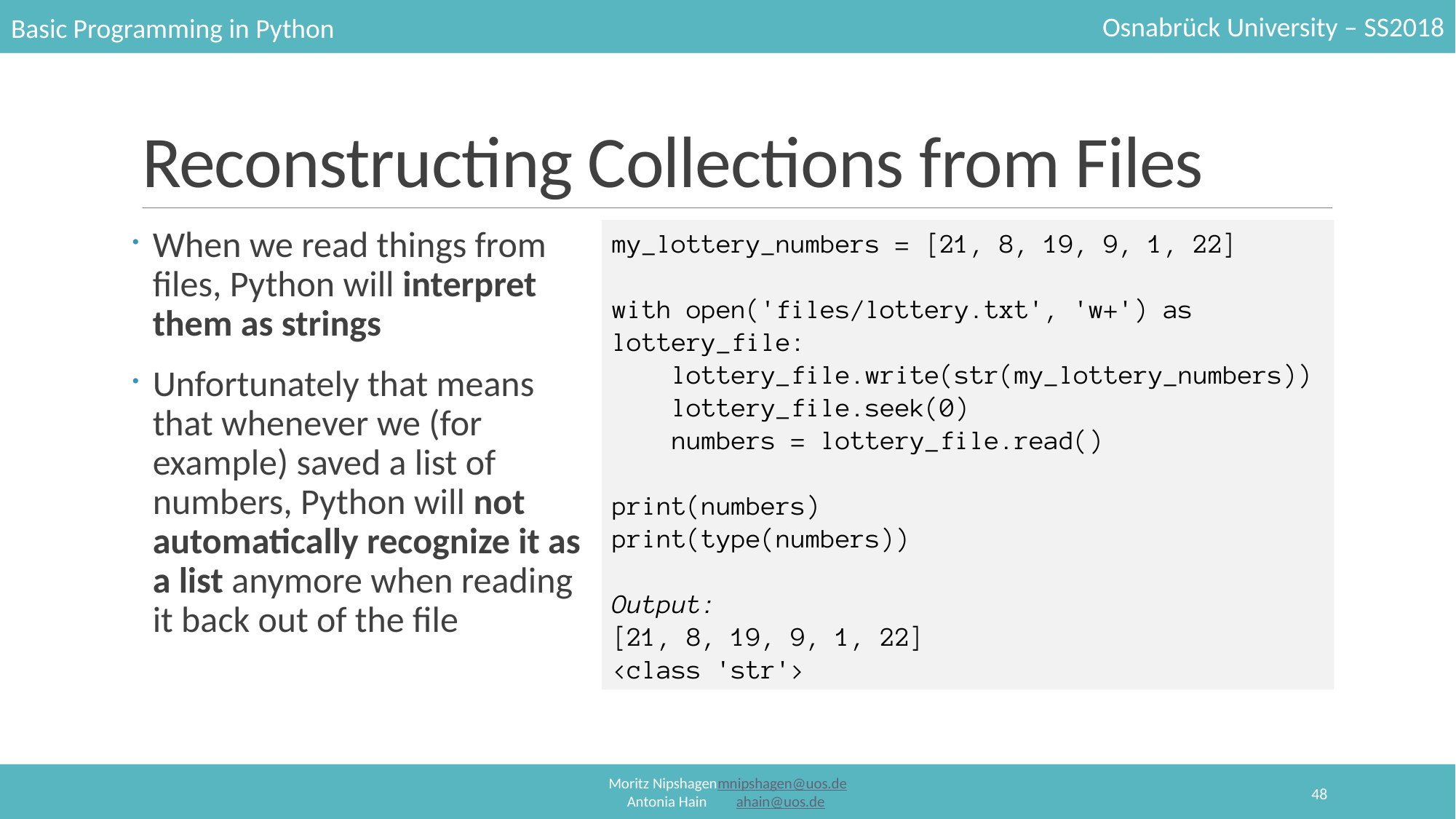

# Reconstructing Collections from Files
my_lottery_numbers = [21, 8, 19, 9, 1, 22]

with open('files/lottery.txt', 'w+') as lottery_file:
    lottery_file.write(str(my_lottery_numbers))
    lottery_file.seek(0)
    numbers = lottery_file.read()

print(numbers)
print(type(numbers))

Output:
[21, 8, 19, 9, 1, 22]
<class 'str'>
When we read things from files, Python will interpret them as strings
Unfortunately that means that whenever we (for example) saved a list of numbers, Python will not automatically recognize it as a list anymore when reading it back out of the file
48